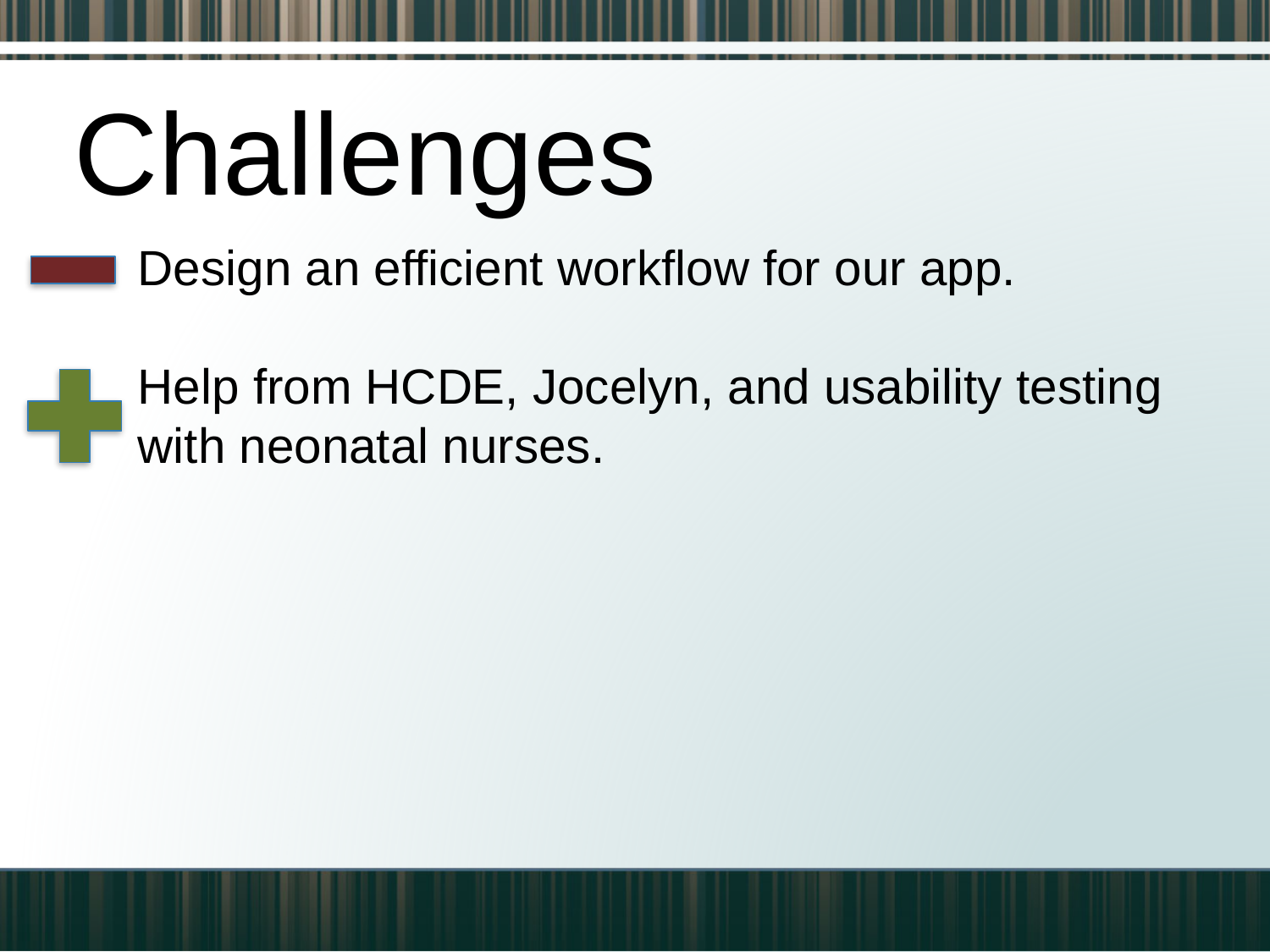

# Challenges

Design an efficient workflow for our app.
Help from HCDE, Jocelyn, and usability testing with neonatal nurses.